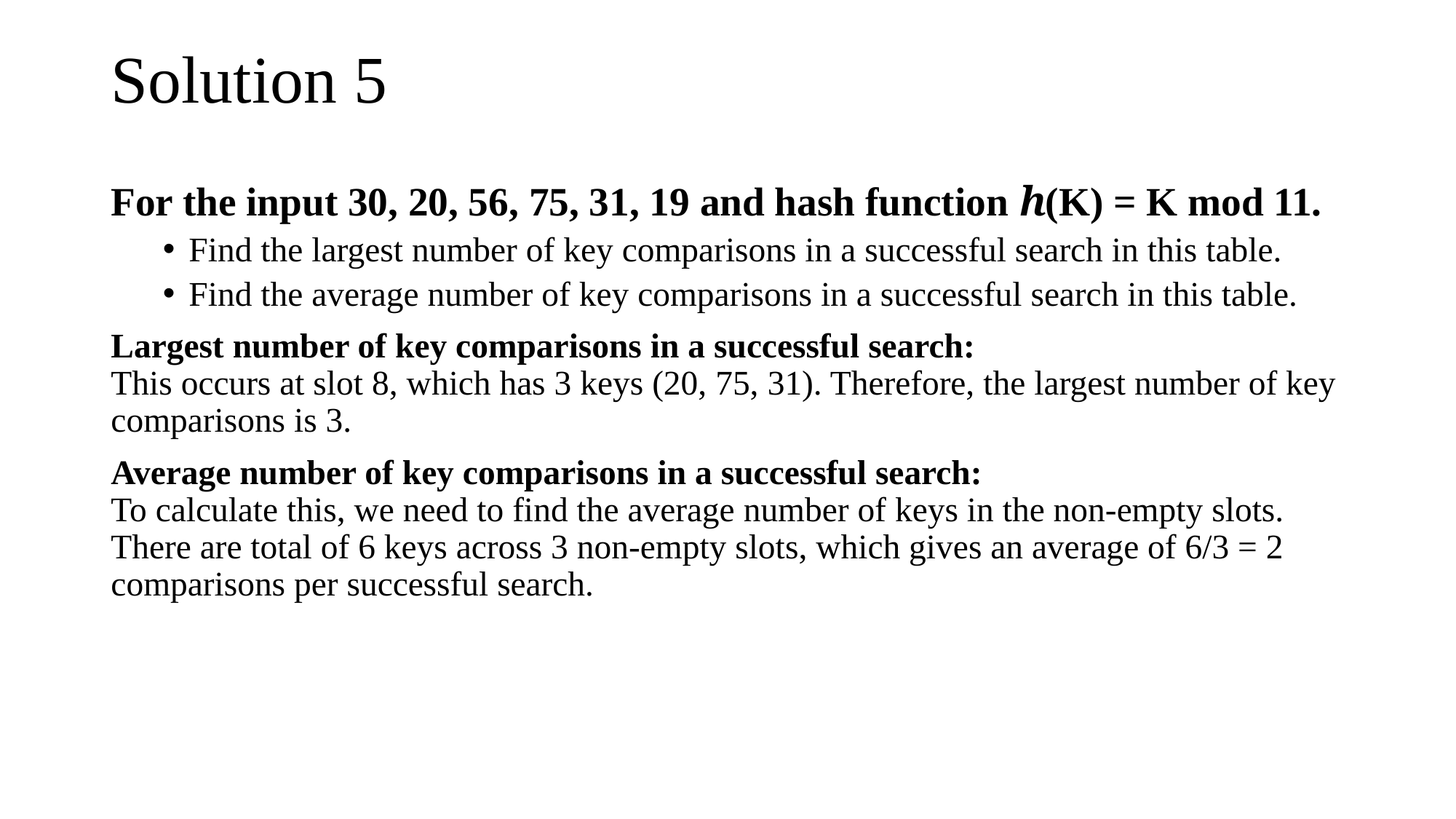

# Solution 5
For the input 30, 20, 56, 75, 31, 19 and hash function ℎ(K) = K mod 11.
Find the largest number of key comparisons in a successful search in this table.
Find the average number of key comparisons in a successful search in this table.
Largest number of key comparisons in a successful search:
This occurs at slot 8, which has 3 keys (20, 75, 31). Therefore, the largest number of key comparisons is 3.
Average number of key comparisons in a successful search:
To calculate this, we need to find the average number of keys in the non-empty slots.
There are total of 6 keys across 3 non-empty slots, which gives an average of 6/3 = 2 comparisons per successful search.